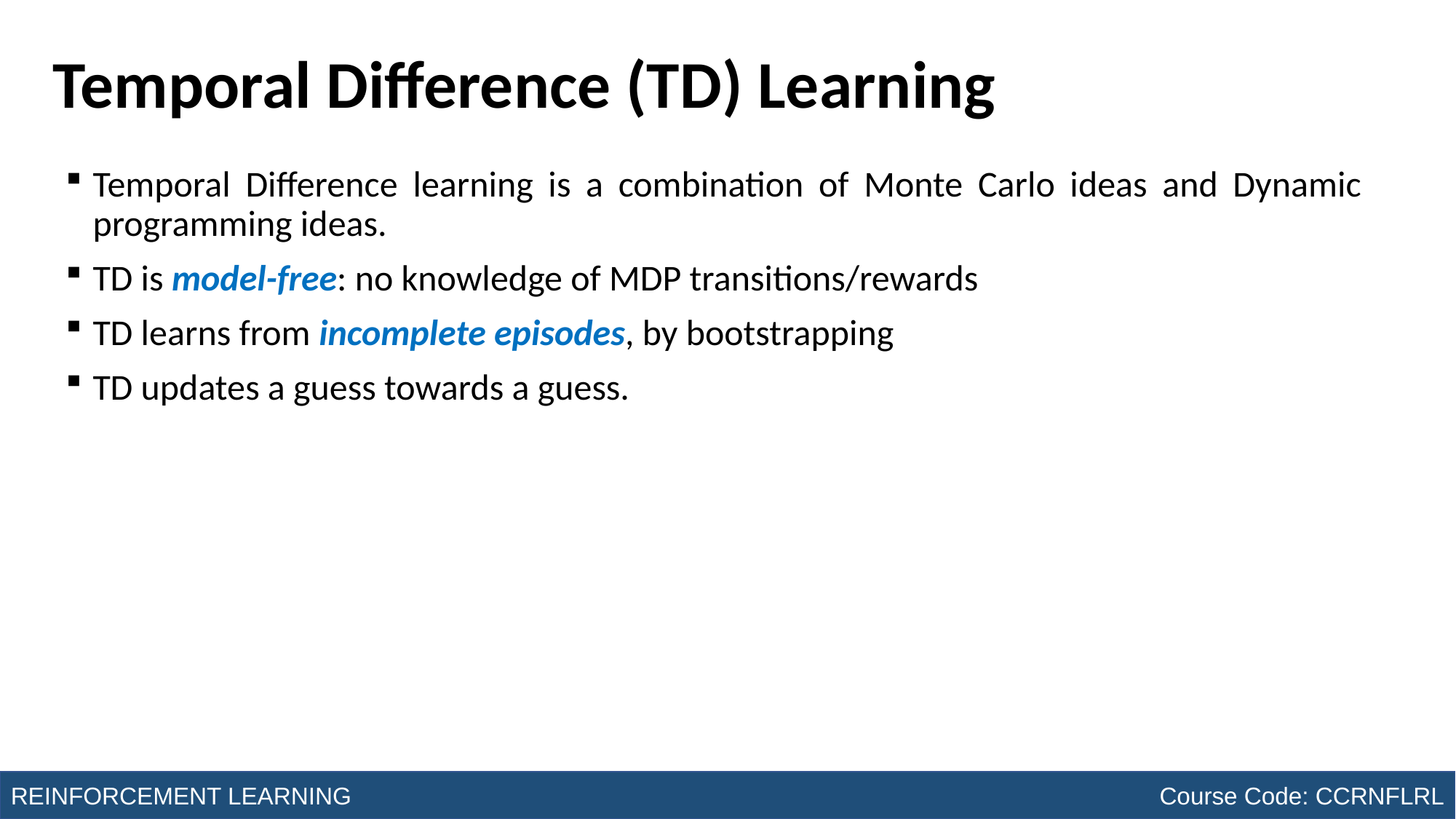

Course Code: CCINCOM/L
INTRODUCTION TO COMPUTING
# Temporal Difference (TD) Learning
Temporal Difference learning is a combination of Monte Carlo ideas and Dynamic programming ideas.
TD is model-free: no knowledge of MDP transitions/rewards
TD learns from incomplete episodes, by bootstrapping
TD updates a guess towards a guess.

Joseph Marvin R. Imperial
REINFORCEMENT LEARNING
NU College of Computing and Information Technologies
Course Code: CCRNFLRL